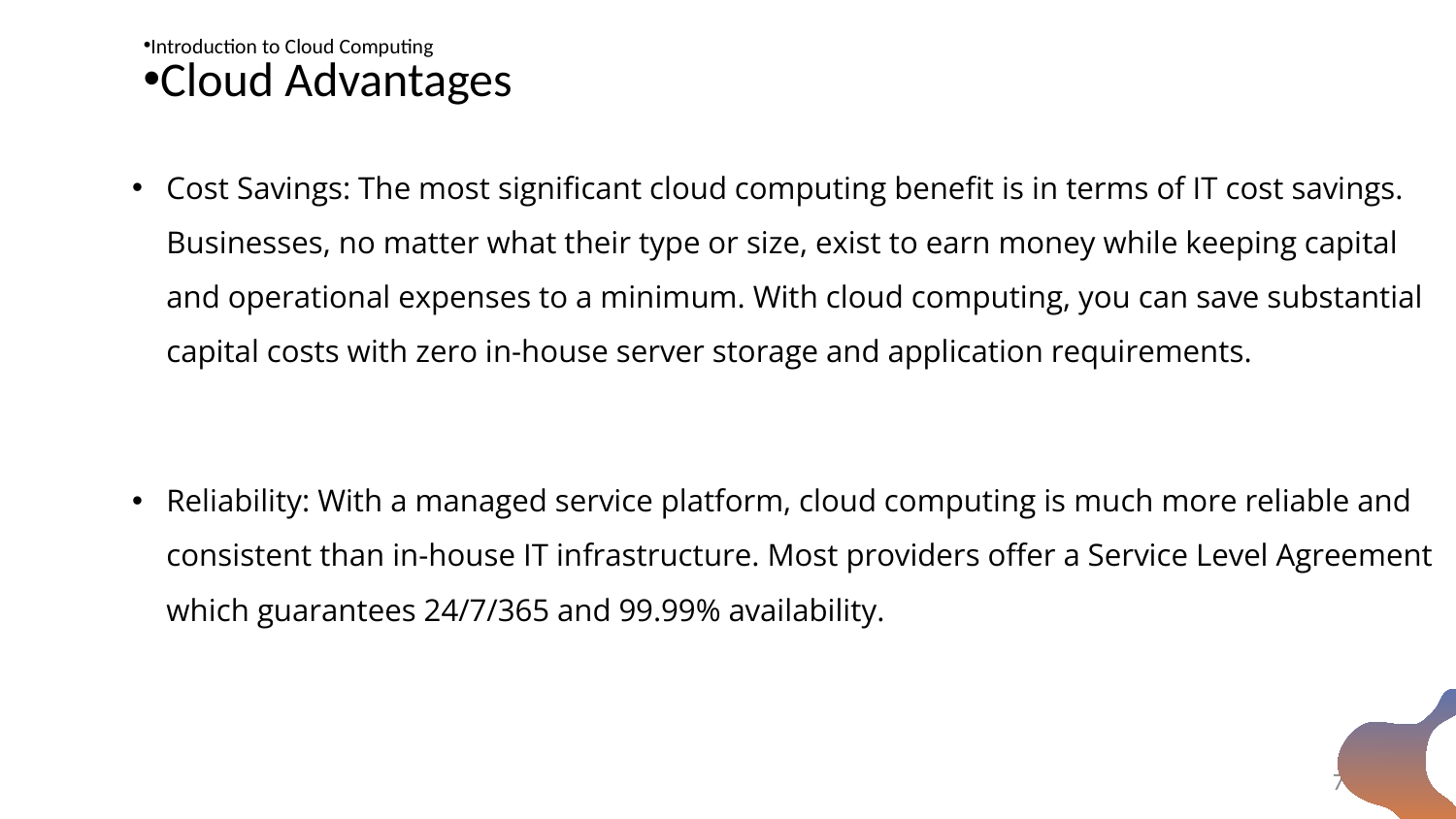

Introduction to Cloud Computing
Cloud Advantages
#
Cost Savings: The most significant cloud computing benefit is in terms of IT cost savings. Businesses, no matter what their type or size, exist to earn money while keeping capital and operational expenses to a minimum. With cloud computing, you can save substantial capital costs with zero in-house server storage and application requirements.

Reliability: With a managed service platform, cloud computing is much more reliable and consistent than in-house IT infrastructure. Most providers offer a Service Level Agreement which guarantees 24/7/365 and 99.99% availability.

7